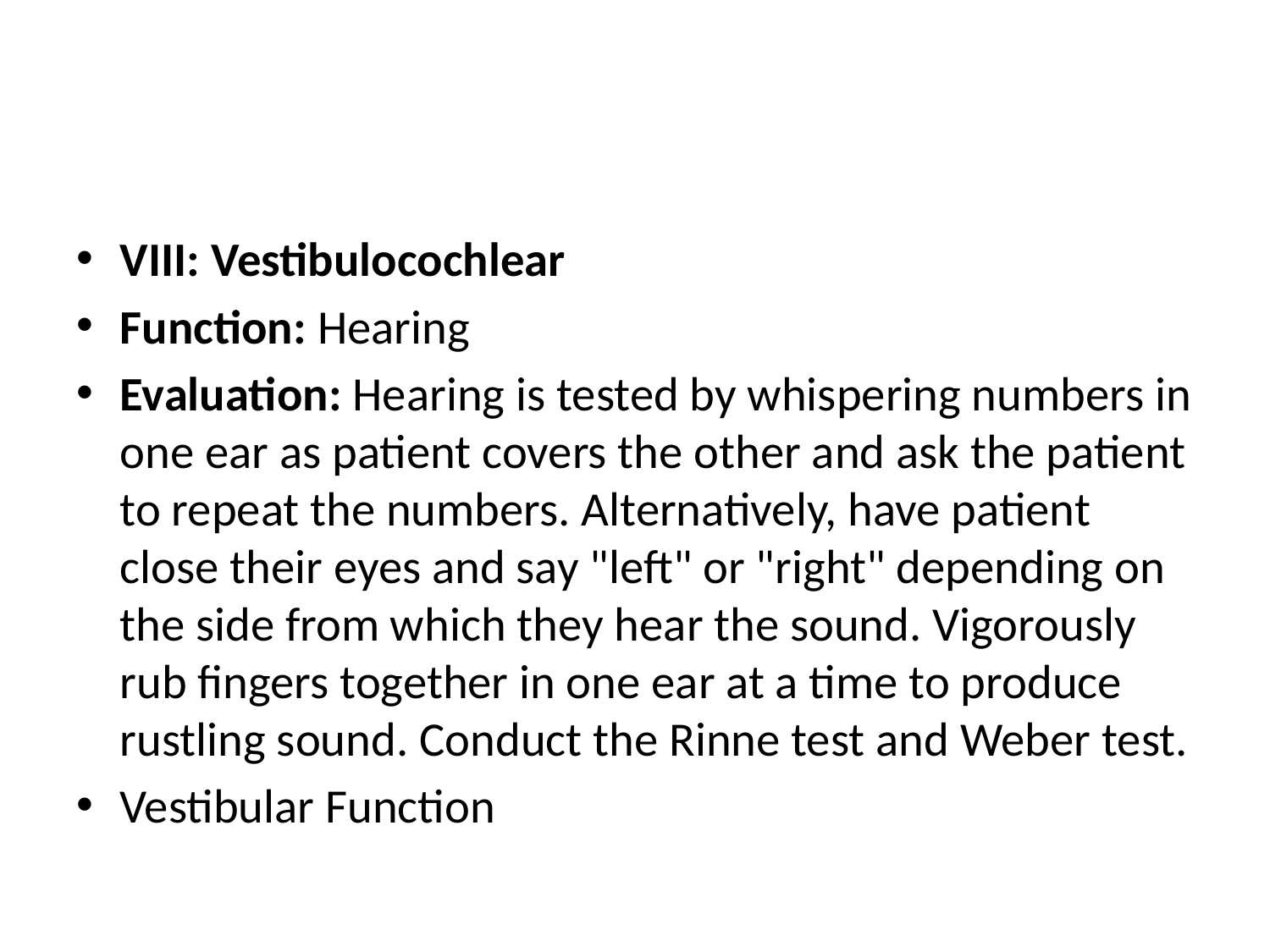

#
VIII: Vestibulocochlear
Function: Hearing
Evaluation: Hearing is tested by whispering numbers in one ear as patient covers the other and ask the patient to repeat the numbers. Alternatively, have patient close their eyes and say "left" or "right" depending on the side from which they hear the sound. Vigorously rub fingers together in one ear at a time to produce rustling sound. Conduct the Rinne test and Weber test.
Vestibular Function